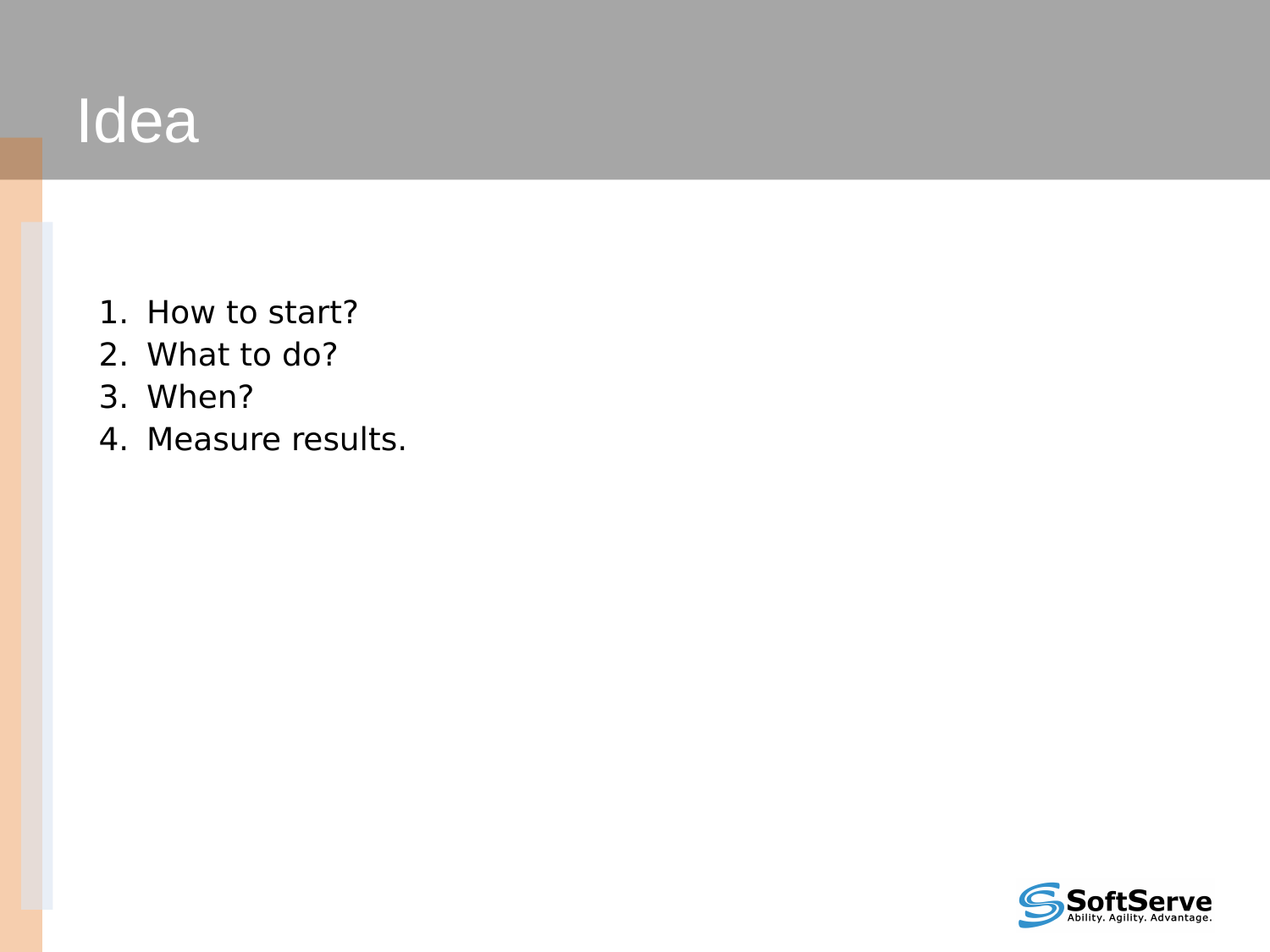

Idea
How to start?
What to do?
When?
Measure results.